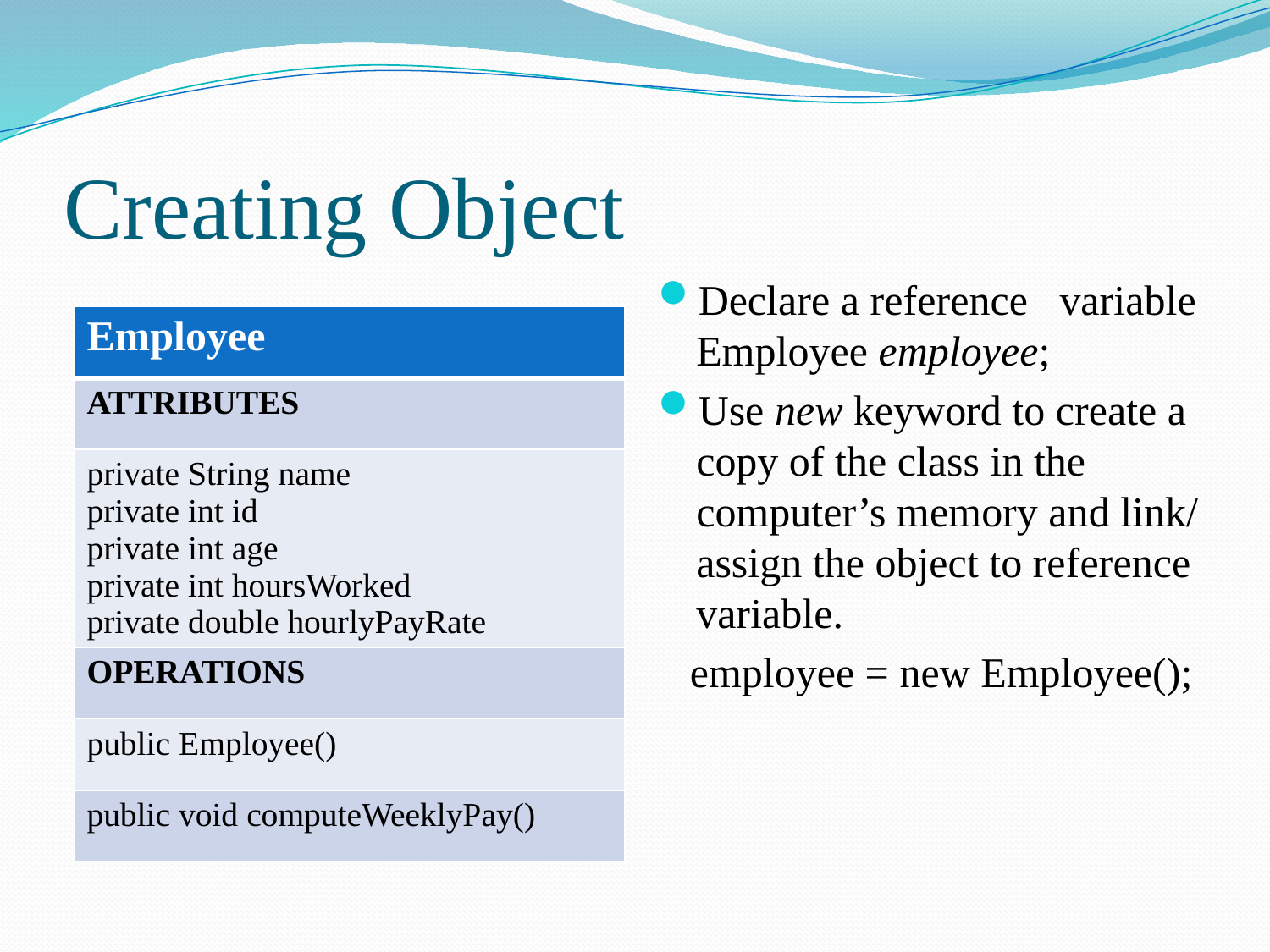

# Creating Object

Declare a reference   variable Employee employee;
Use new keyword to create a copy of the class in the  computer’s memory and link/ assign the object to reference variable.
   employee = new Employee();

| Employee |
| --- |
| ATTRIBUTES |
| private String name private int id private int age private int hoursWorked private double hourlyPayRate |
| OPERATIONS |
| public Employee() |
| public void computeWeeklyPay() |